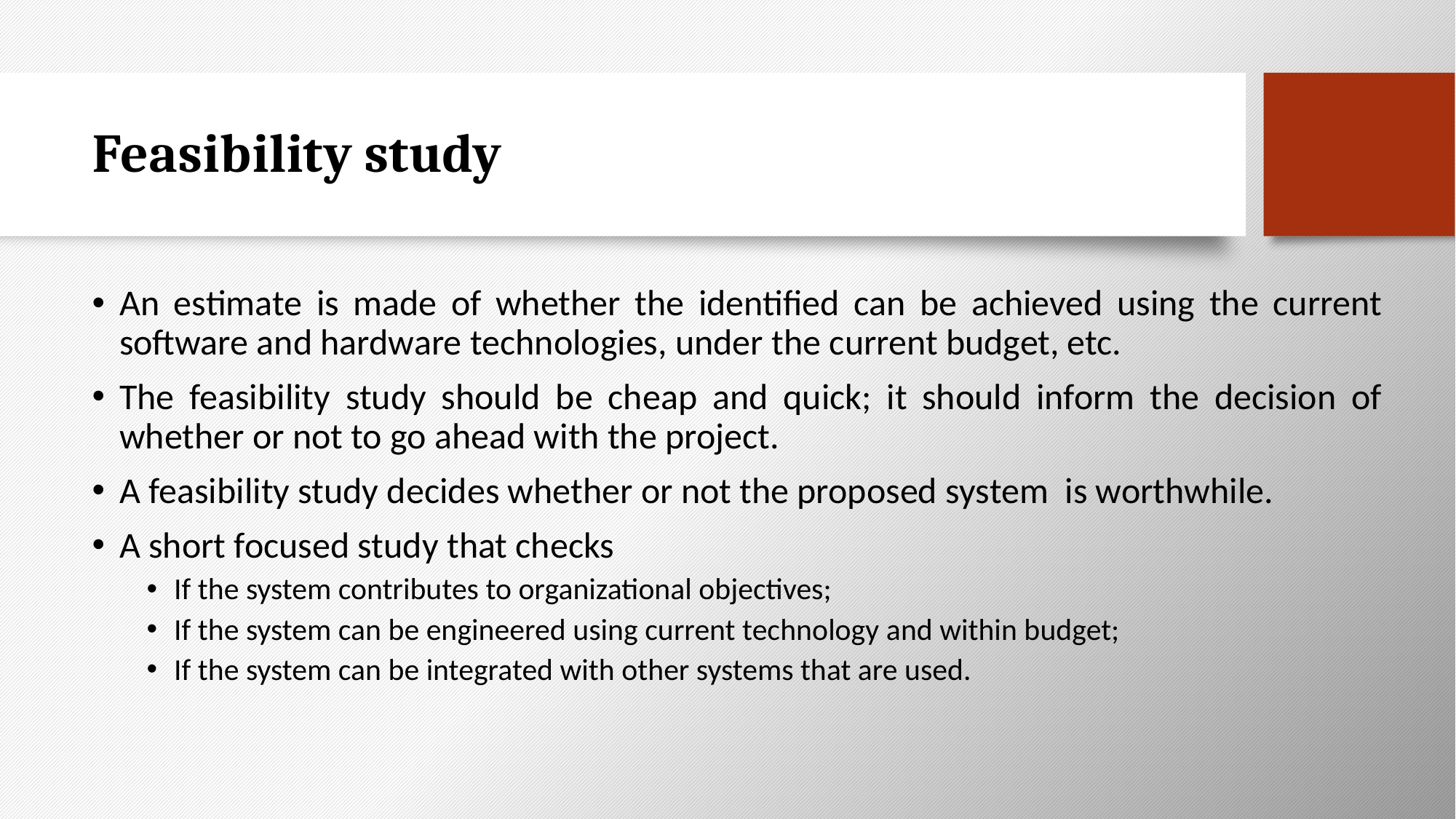

# Feasibility study
An estimate is made of whether the identified can be achieved using the current software and hardware technologies, under the current budget, etc.
The feasibility study should be cheap and quick; it should inform the decision of whether or not to go ahead with the project.
A feasibility study decides whether or not the proposed system  is worthwhile.
A short focused study that checks
If the system contributes to organizational objectives;
If the system can be engineered using current technology and within budget;
If the system can be integrated with other systems that are used.